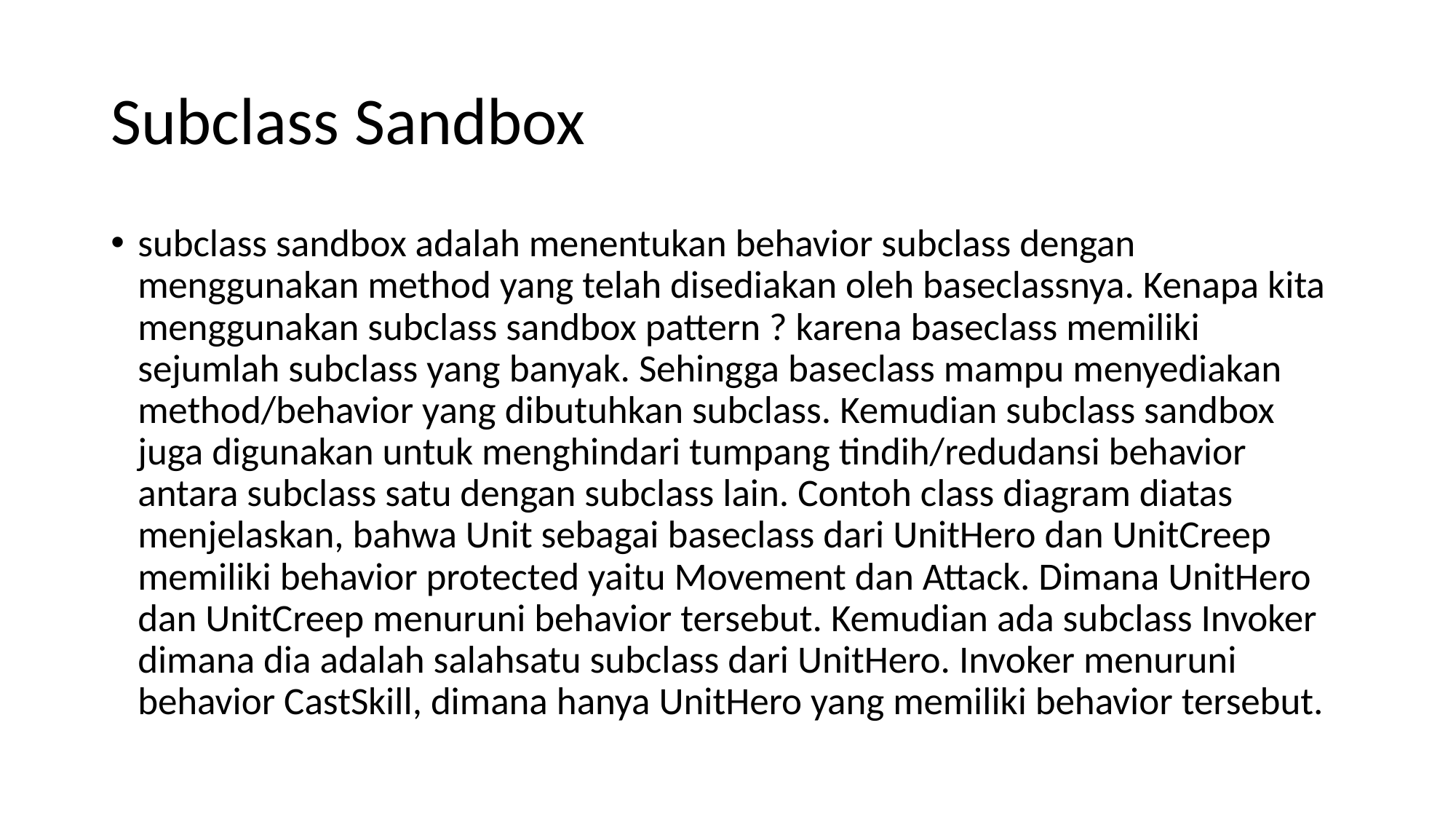

# Subclass Sandbox
subclass sandbox adalah menentukan behavior subclass dengan menggunakan method yang telah disediakan oleh baseclassnya. Kenapa kita menggunakan subclass sandbox pattern ? karena baseclass memiliki sejumlah subclass yang banyak. Sehingga baseclass mampu menyediakan method/behavior yang dibutuhkan subclass. Kemudian subclass sandbox juga digunakan untuk menghindari tumpang tindih/redudansi behavior antara subclass satu dengan subclass lain. Contoh class diagram diatas menjelaskan, bahwa Unit sebagai baseclass dari UnitHero dan UnitCreep memiliki behavior protected yaitu Movement dan Attack. Dimana UnitHero dan UnitCreep menuruni behavior tersebut. Kemudian ada subclass Invoker dimana dia adalah salahsatu subclass dari UnitHero. Invoker menuruni behavior CastSkill, dimana hanya UnitHero yang memiliki behavior tersebut.